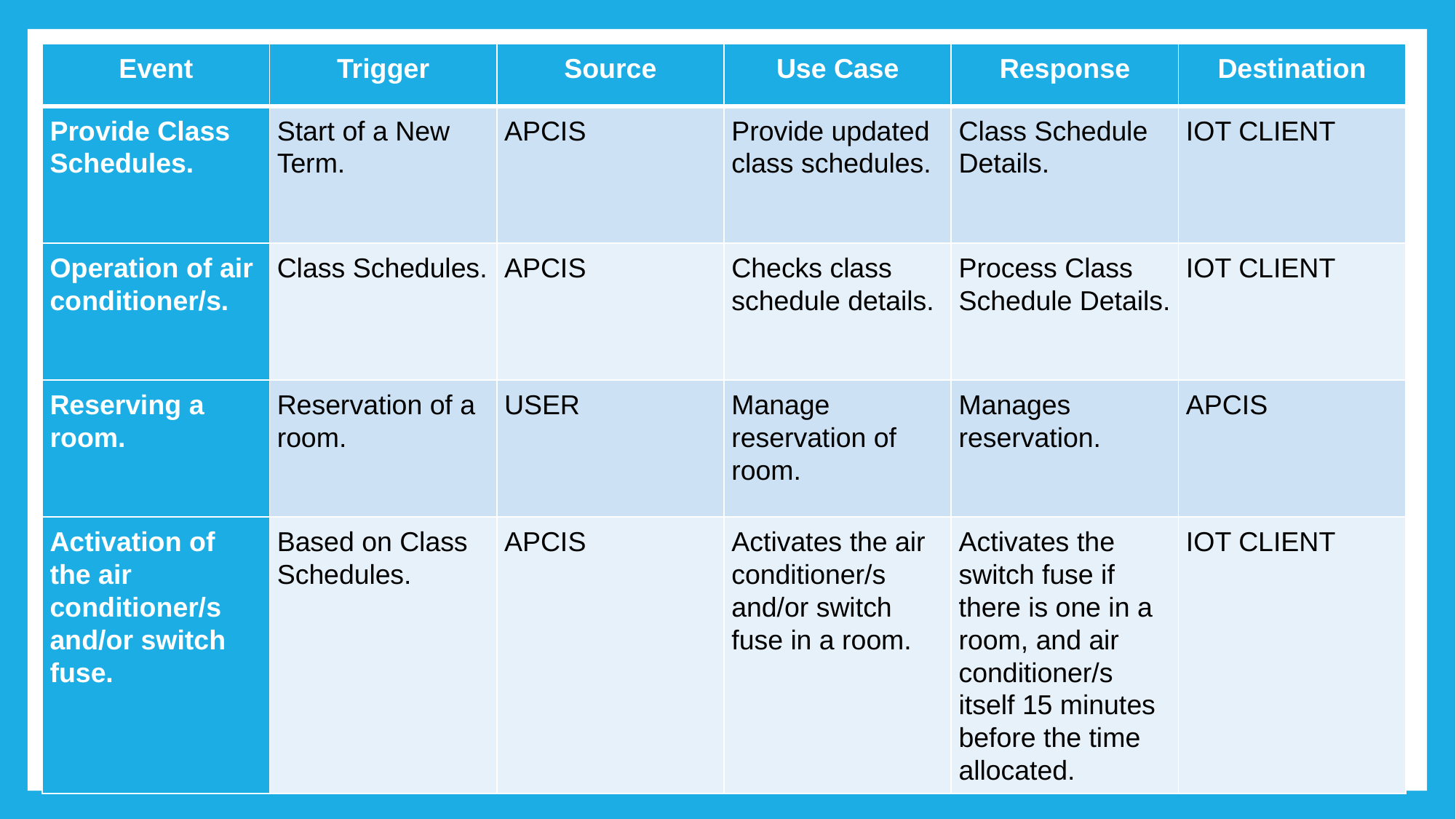

| Event | Trigger | Source | Use Case | Response | Destination |
| --- | --- | --- | --- | --- | --- |
| Provide Class Schedules. | Start of a New Term. | APCIS | Provide updated class schedules. | Class Schedule Details. | IOT CLIENT |
| Operation of air conditioner/s. | Class Schedules. | APCIS | Checks class schedule details. | Process Class Schedule Details. | IOT CLIENT |
| Reserving a room. | Reservation of a room. | USER | Manage reservation of room. | Manages reservation. | APCIS |
| Activation of the air conditioner/s and/or switch fuse. | Based on Class Schedules. | APCIS | Activates the air conditioner/s and/or switch fuse in a room. | Activates the switch fuse if there is one in a room, and air conditioner/s itself 15 minutes before the time allocated. | IOT CLIENT |